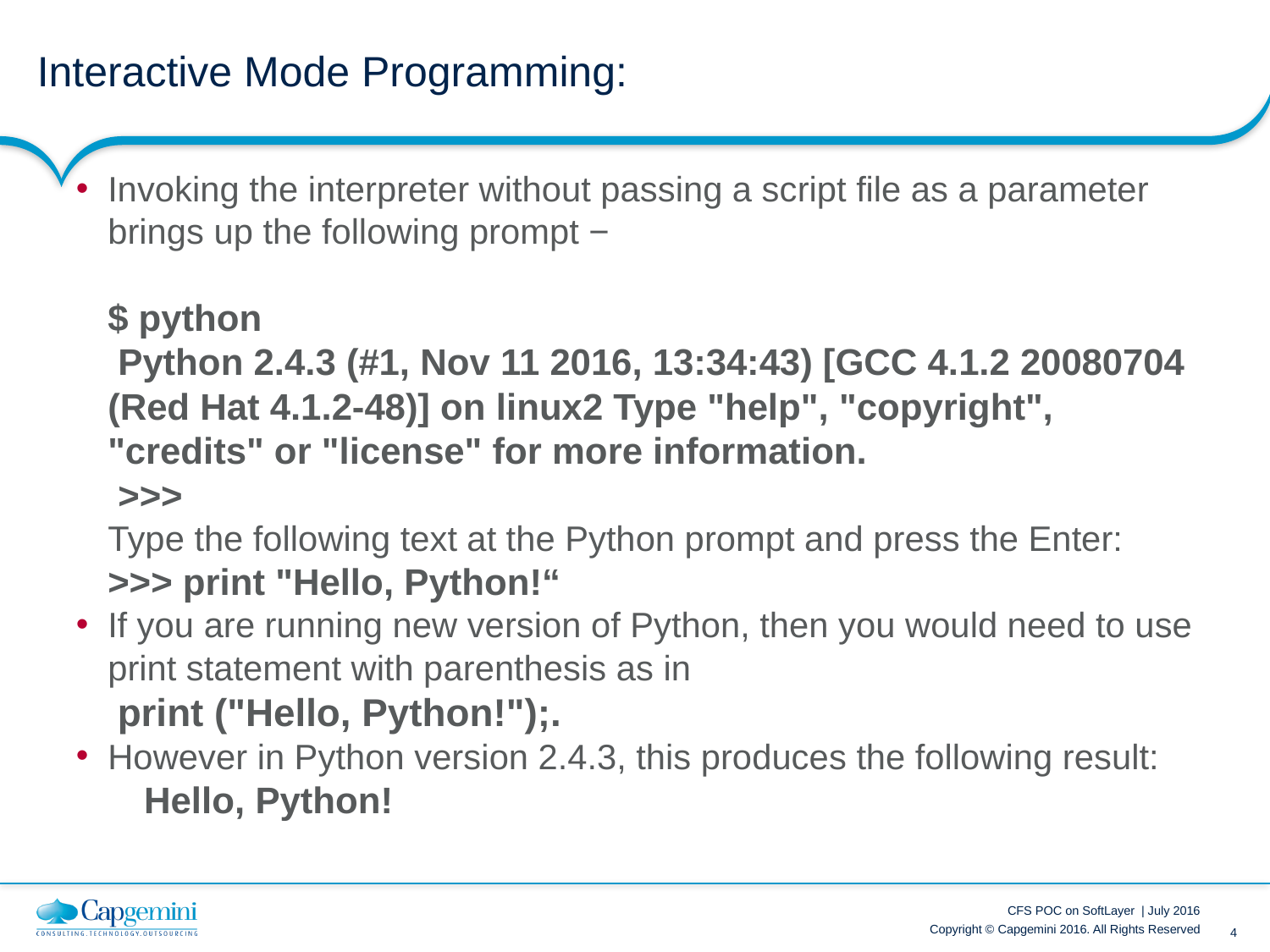

# Interactive Mode Programming:
Invoking the interpreter without passing a script file as a parameter brings up the following prompt −

	$ python
	 Python 2.4.3 (#1, Nov 11 2016, 13:34:43) [GCC 4.1.2 20080704 (Red Hat 4.1.2-48)] on linux2 Type "help", "copyright", "credits" or "license" for more information.
	 >>>
	Type the following text at the Python prompt and press the Enter:
 	>>> print "Hello, Python!“
If you are running new version of Python, then you would need to use print statement with parenthesis as in
	 print ("Hello, Python!");.
However in Python version 2.4.3, this produces the following result:
       Hello, Python!